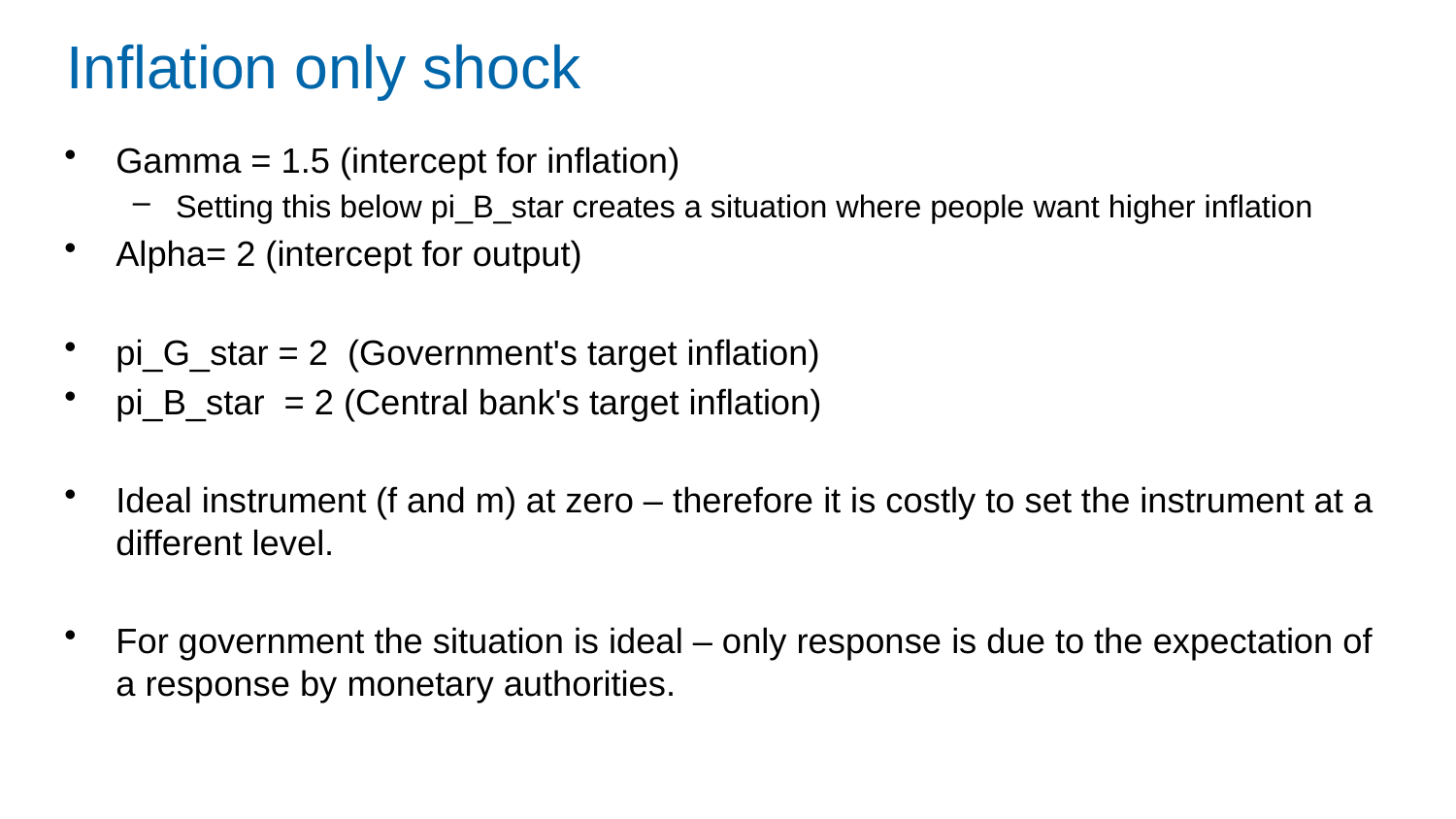

# Inflation only shock
Gamma = 1.5 (intercept for inflation)
Setting this below pi_B_star creates a situation where people want higher inflation
Alpha= 2 (intercept for output)

pi_G_star = 2  (Government's target inflation)
pi_B_star  = 2 (Central bank's target inflation)

Ideal instrument (f and m) at zero – therefore it is costly to set the instrument at a different level.

For government the situation is ideal – only response is due to the expectation of a response by monetary authorities.